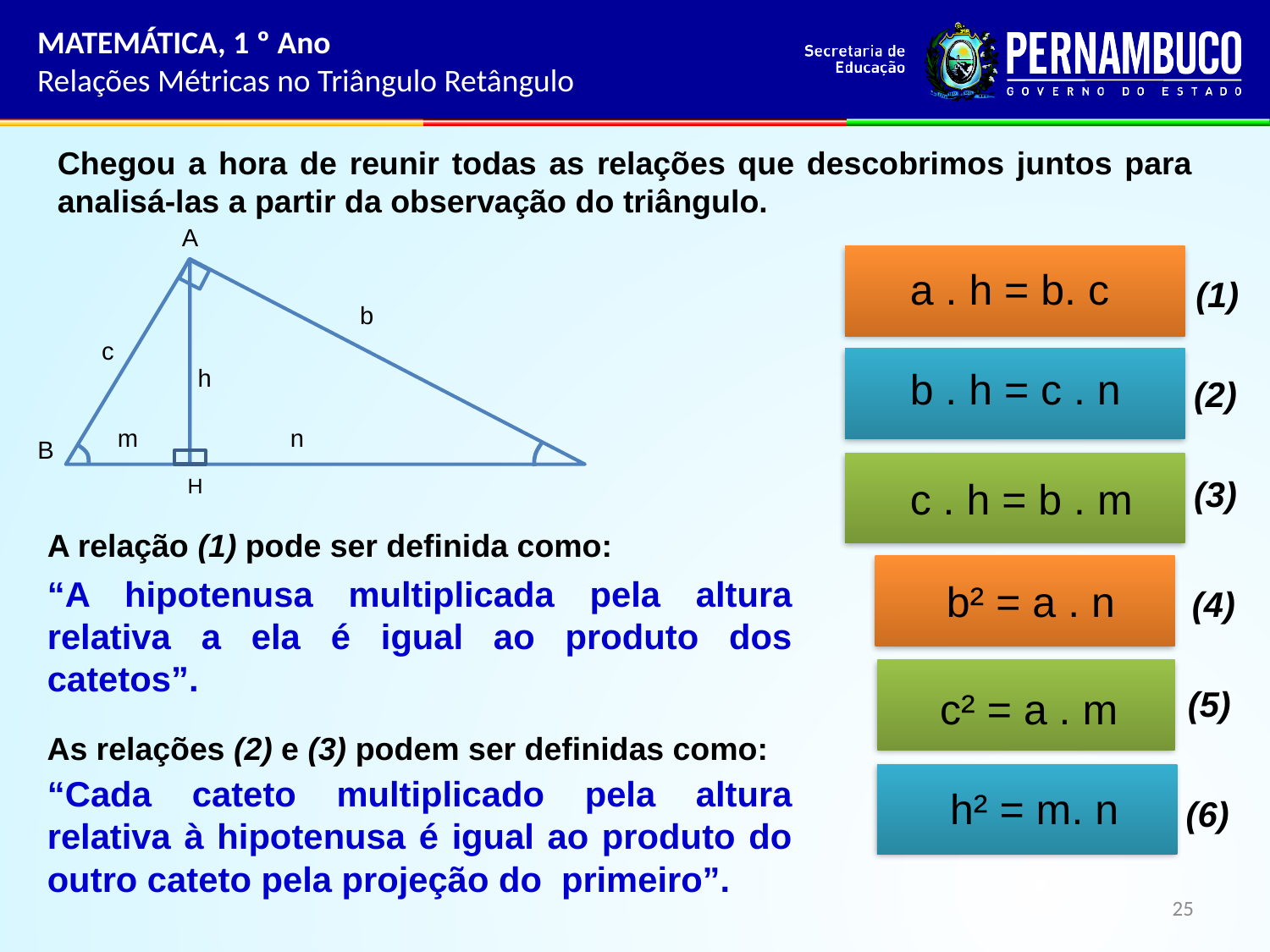

MATEMÁTICA, 1 º Ano
Relações Métricas no Triângulo Retângulo
Chegou a hora de reunir todas as relações que descobrimos juntos para analisá-las a partir da observação do triângulo.
A

b
c
h
m
n
B

H

 a . h = b. c
(1)

 b . h = c . n
(2)

 c . h = b . m
(3)
A relação (1) pode ser definida como:

“A hipotenusa multiplicada pela altura relativa a ela é igual ao produto dos catetos”.
 b² = a . n
(4)

 c² = a . m
(5)
As relações (2) e (3) podem ser definidas como:

“Cada cateto multiplicado pela altura relativa à hipotenusa é igual ao produto do outro cateto pela projeção do  primeiro”.
 h² = m. n
(6)
25